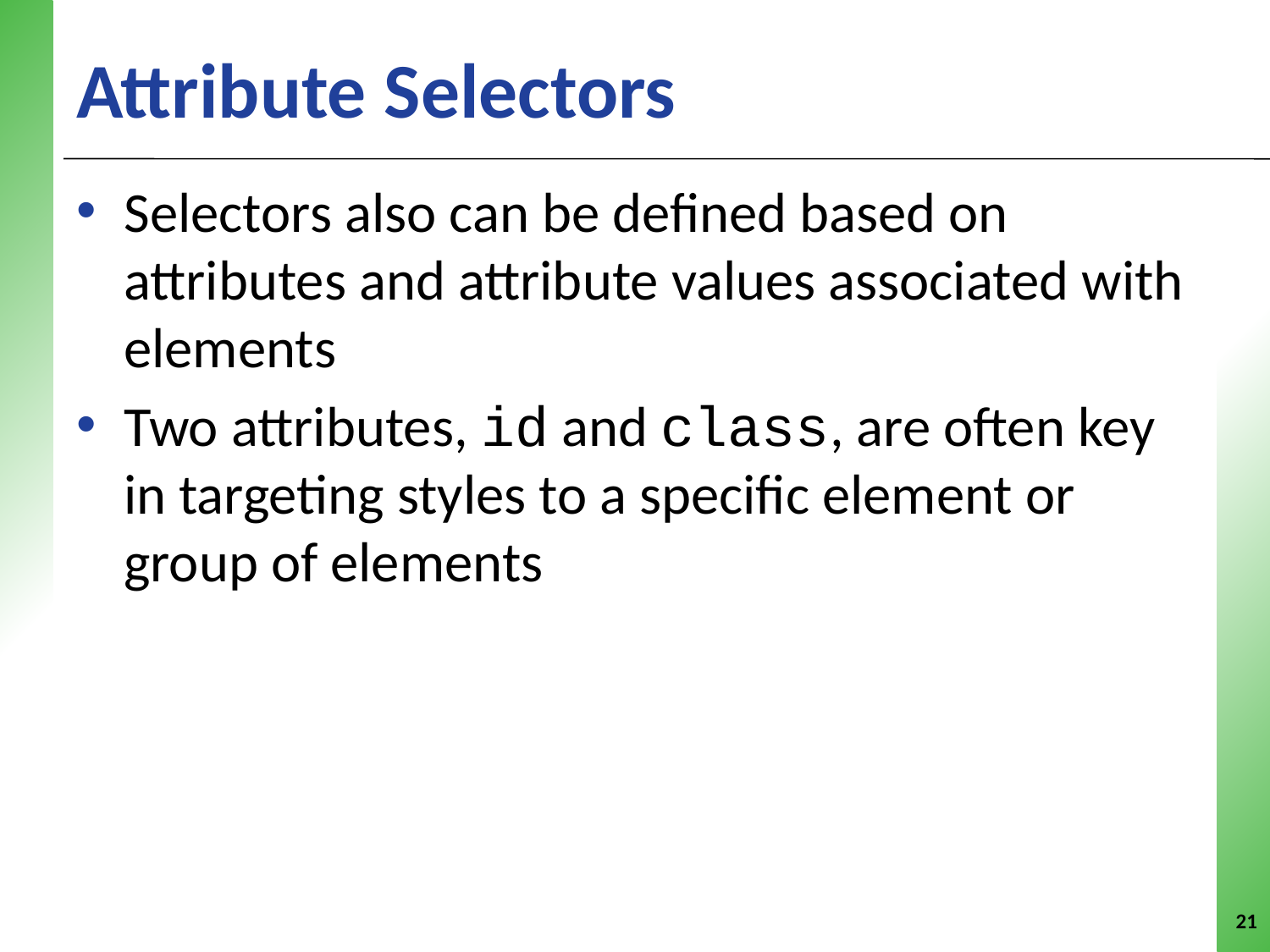

# Attribute Selectors
Selectors also can be defined based on attributes and attribute values associated with elements
Two attributes, id and class, are often key in targeting styles to a specific element or group of elements
21